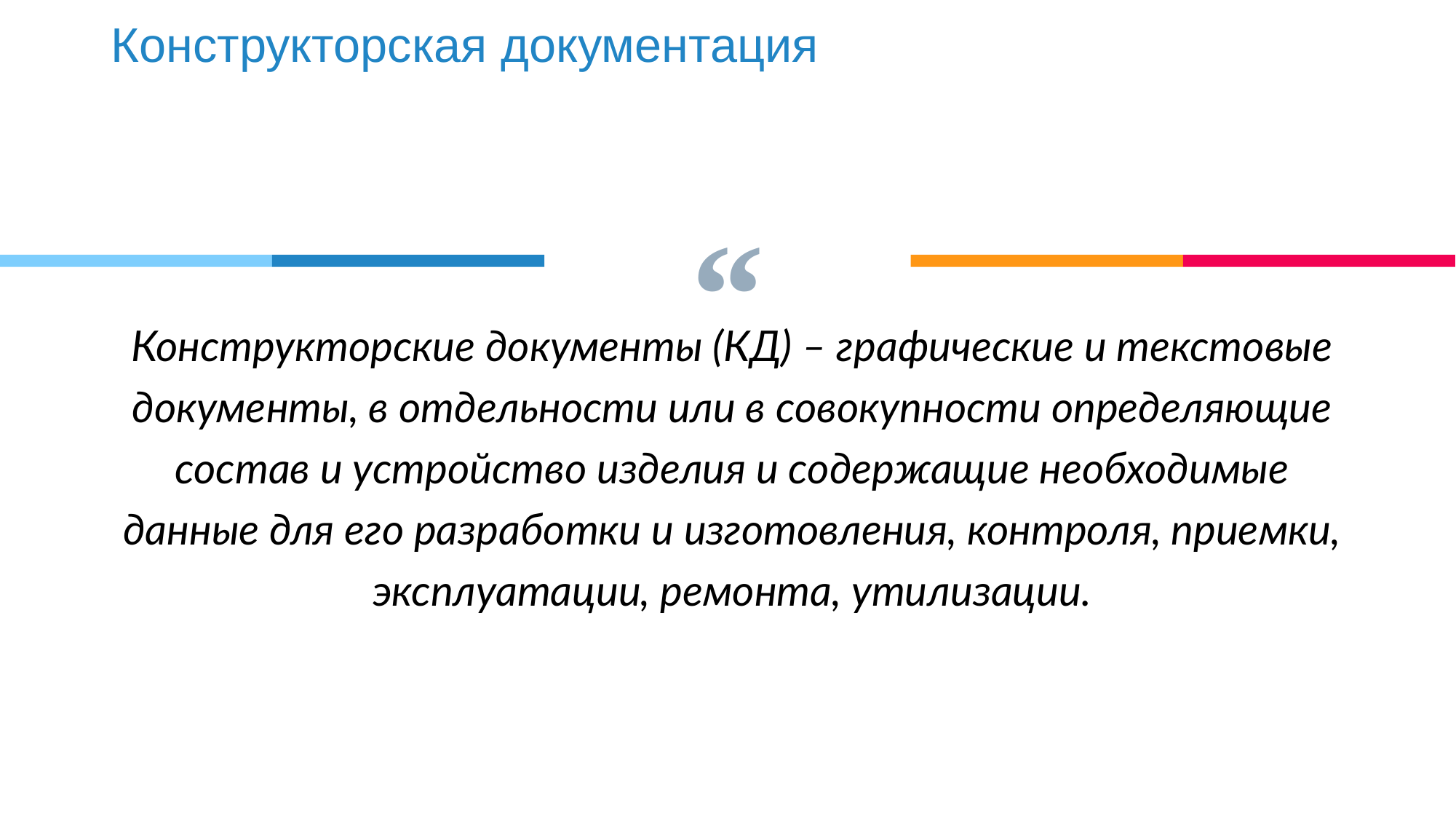

Конструкторская документация
Конструкторские документы (КД) – графические и текстовые документы, в отдельности или в совокупности определяющие состав и устройство изделия и содержащие необходимые данные для его разработки и изготовления, контроля, приемки, эксплуатации, ремонта, утилизации.